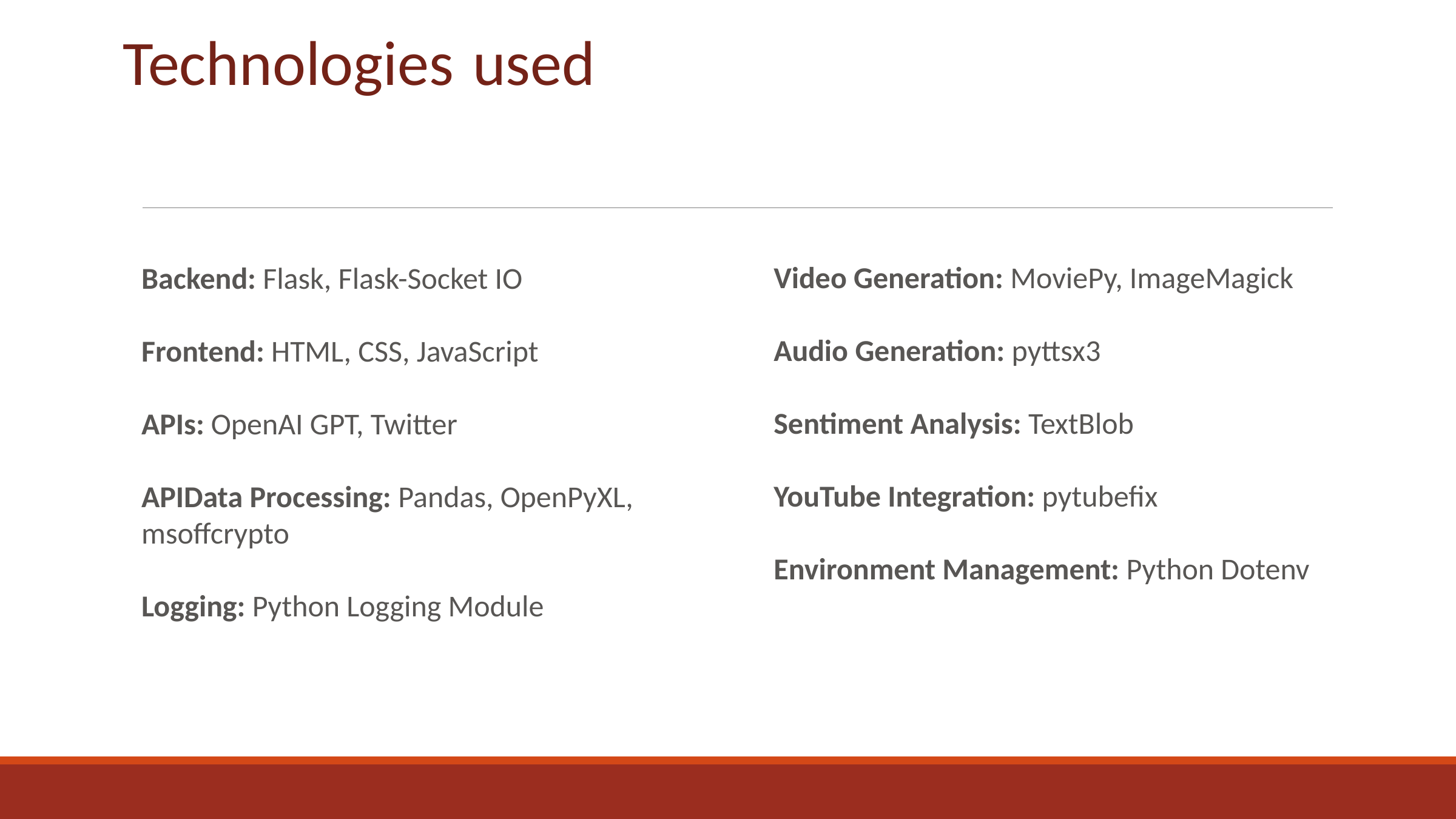

Technologies used
Video Generation: MoviePy, ImageMagick

Audio Generation: pyttsx3

Sentiment Analysis: TextBlob

YouTube Integration: pytubefix

Environment Management: Python Dotenv
Backend: Flask, Flask-Socket IO

Frontend: HTML, CSS, JavaScript

APIs: OpenAI GPT, Twitter

APIData Processing: Pandas, OpenPyXL, msoffcrypto

Logging: Python Logging Module